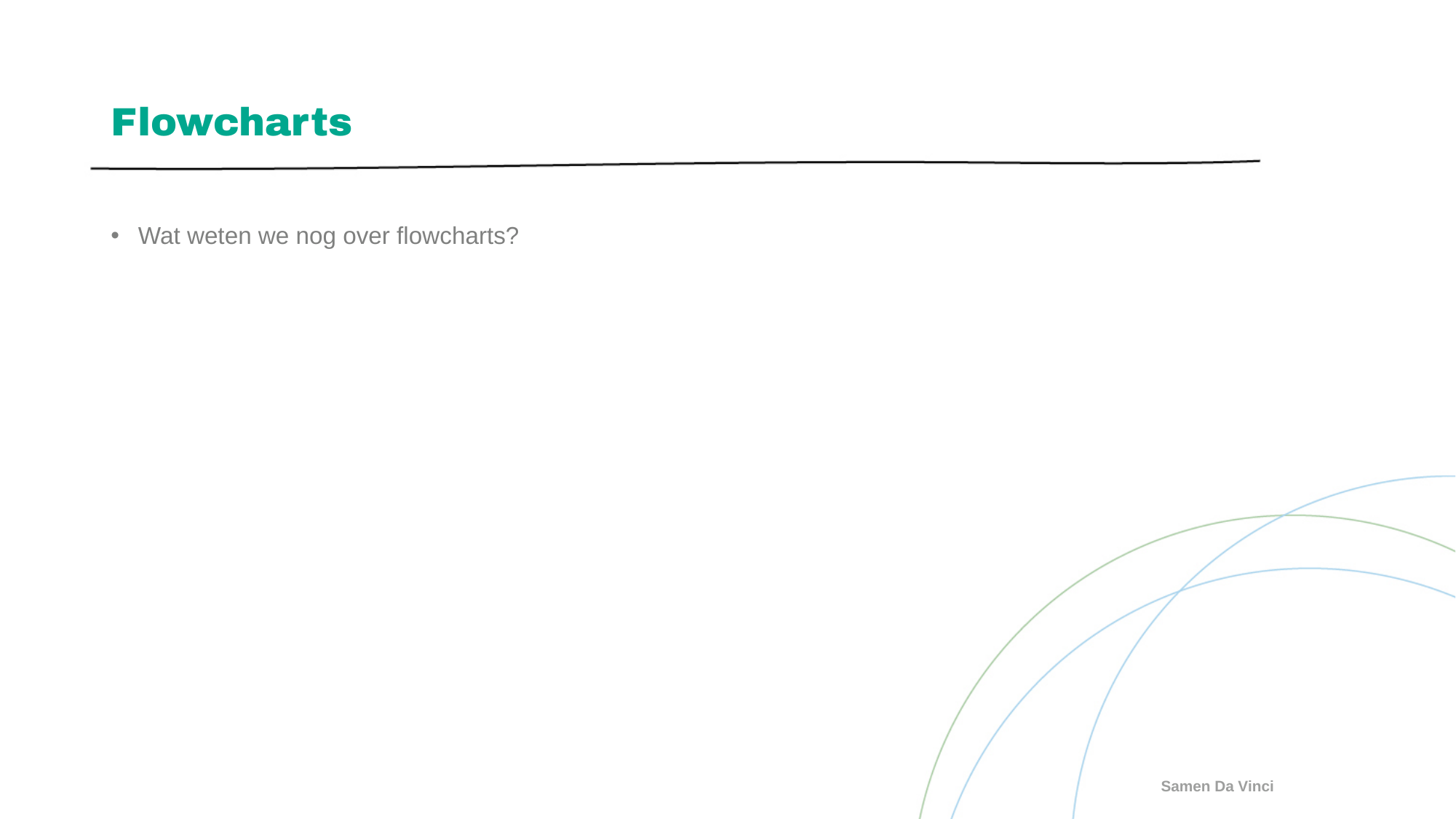

# Flowcharts
Wat weten we nog over flowcharts?